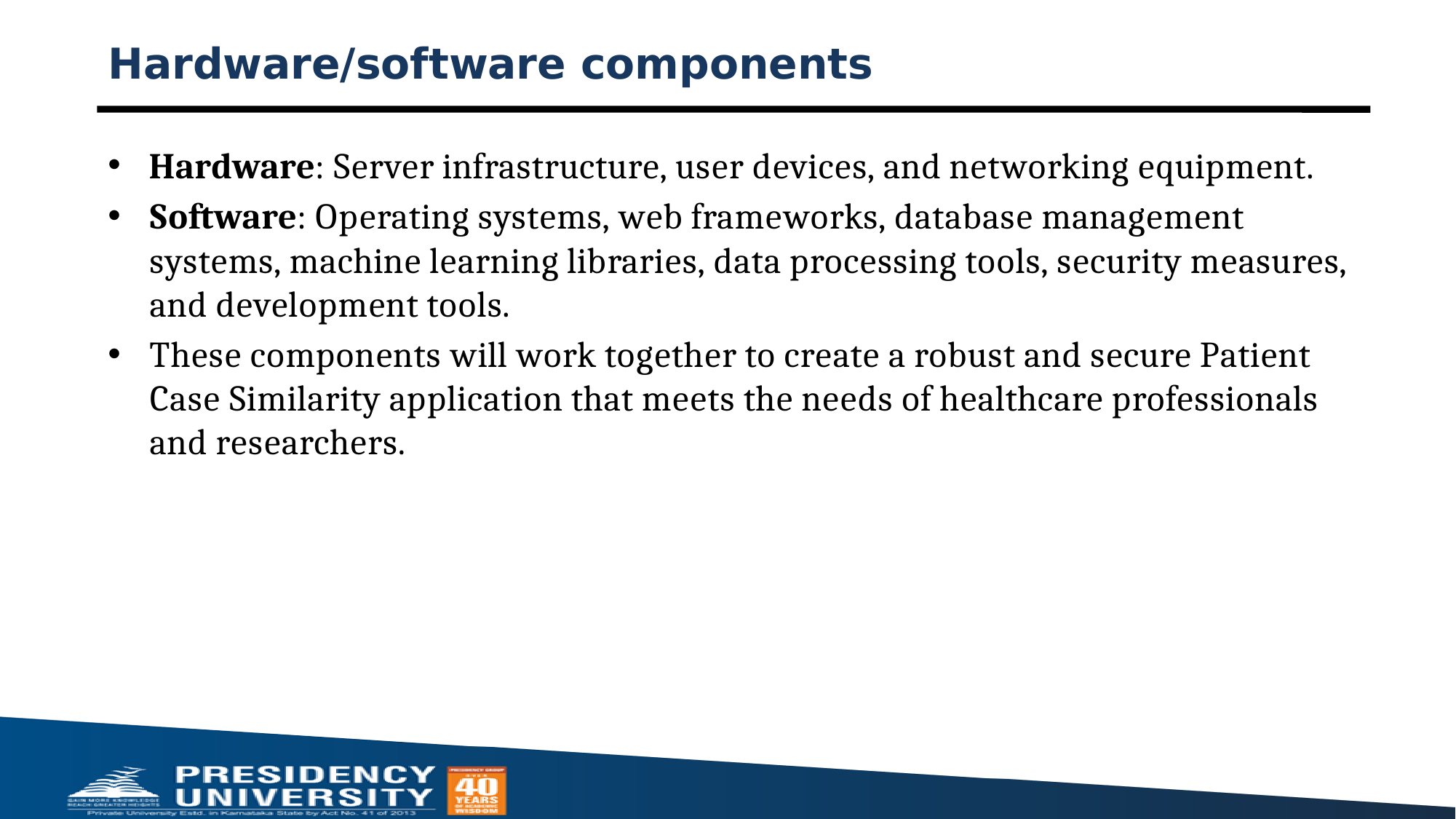

# Hardware/software components
Hardware: Server infrastructure, user devices, and networking equipment.
Software: Operating systems, web frameworks, database management systems, machine learning libraries, data processing tools, security measures, and development tools.
These components will work together to create a robust and secure Patient Case Similarity application that meets the needs of healthcare professionals and researchers.